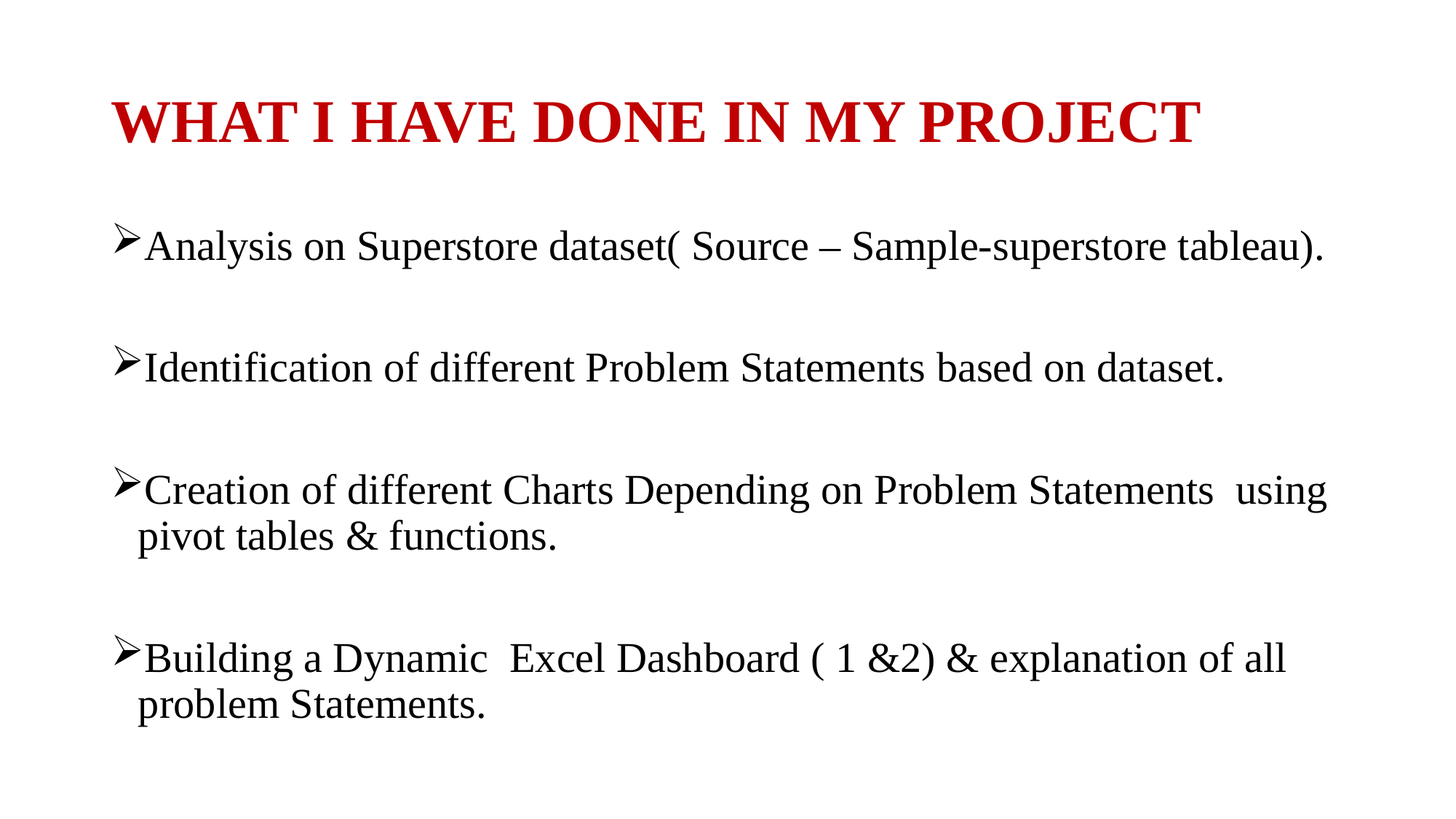

# WHAT I HAVE DONE IN MY PROJECT
Analysis on Superstore dataset( Source – Sample-superstore tableau).

Identification of different Problem Statements based on dataset.

Creation of different Charts Depending on Problem Statements  using pivot tables & functions.

Building a Dynamic  Excel Dashboard ( 1 &2) & explanation of all problem Statements.